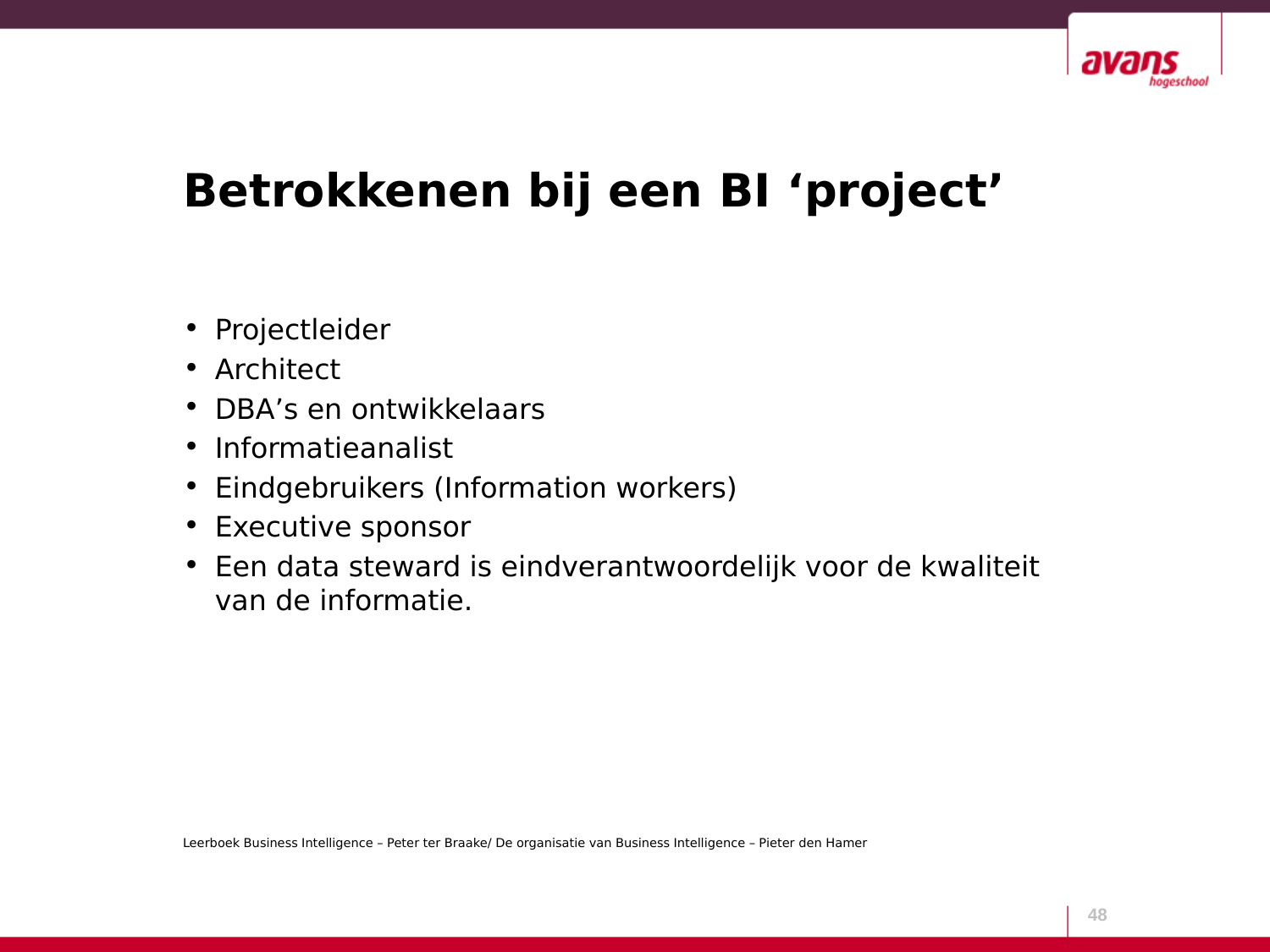

# Betrokkenen bij een BI ‘project’
Projectleider
Architect
DBA’s en ontwikkelaars
Informatieanalist
Eindgebruikers (Information workers)
Executive sponsor
Een data steward is eindverantwoordelijk voor de kwaliteit van de informatie.

48